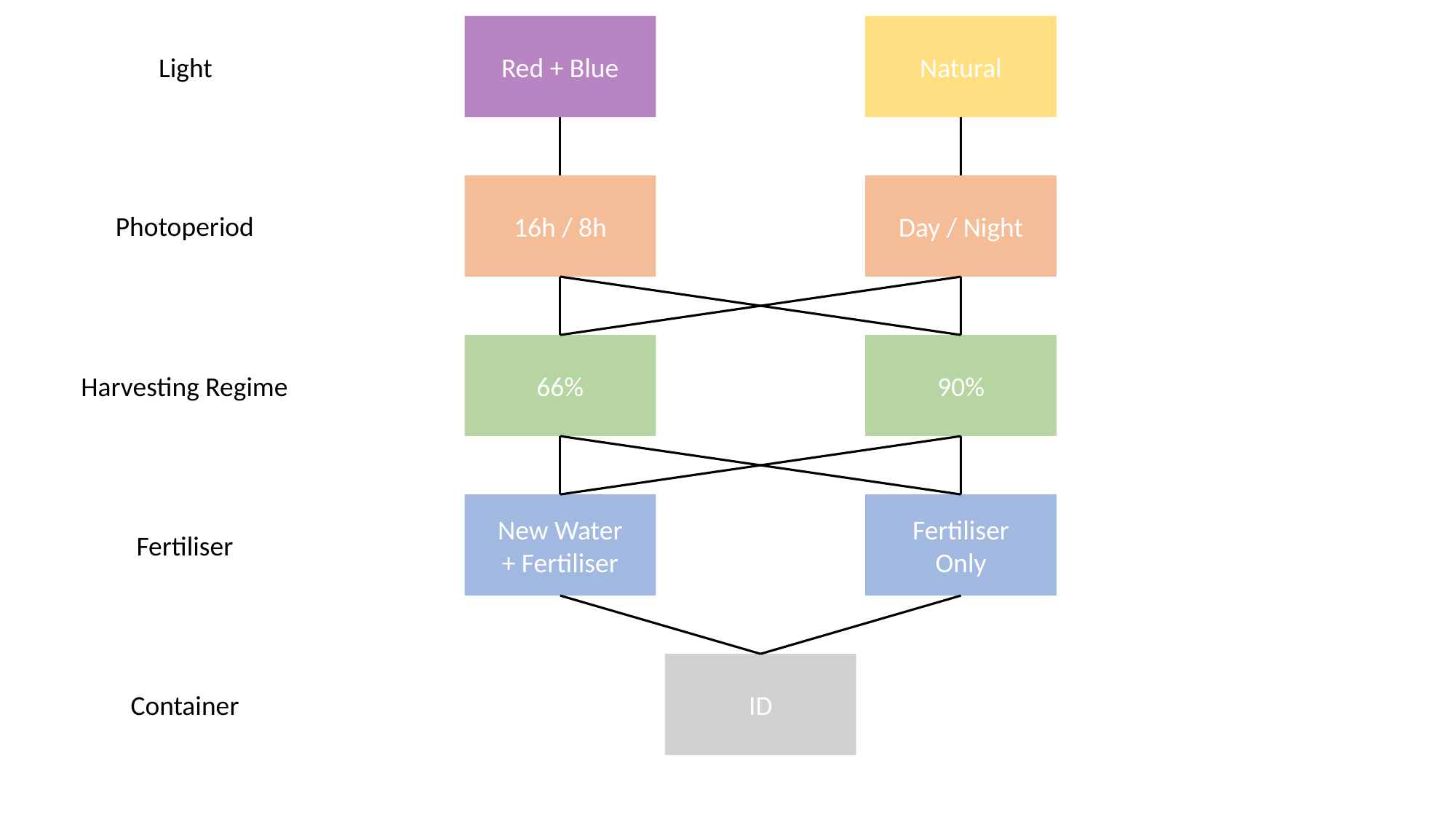

Red + Blue
Natural
Light
16h / 8h
Day / Night
Photoperiod
66%
90%
Harvesting Regime
New Water
+ Fertiliser
Fertiliser
Only
Fertiliser
ID
Container